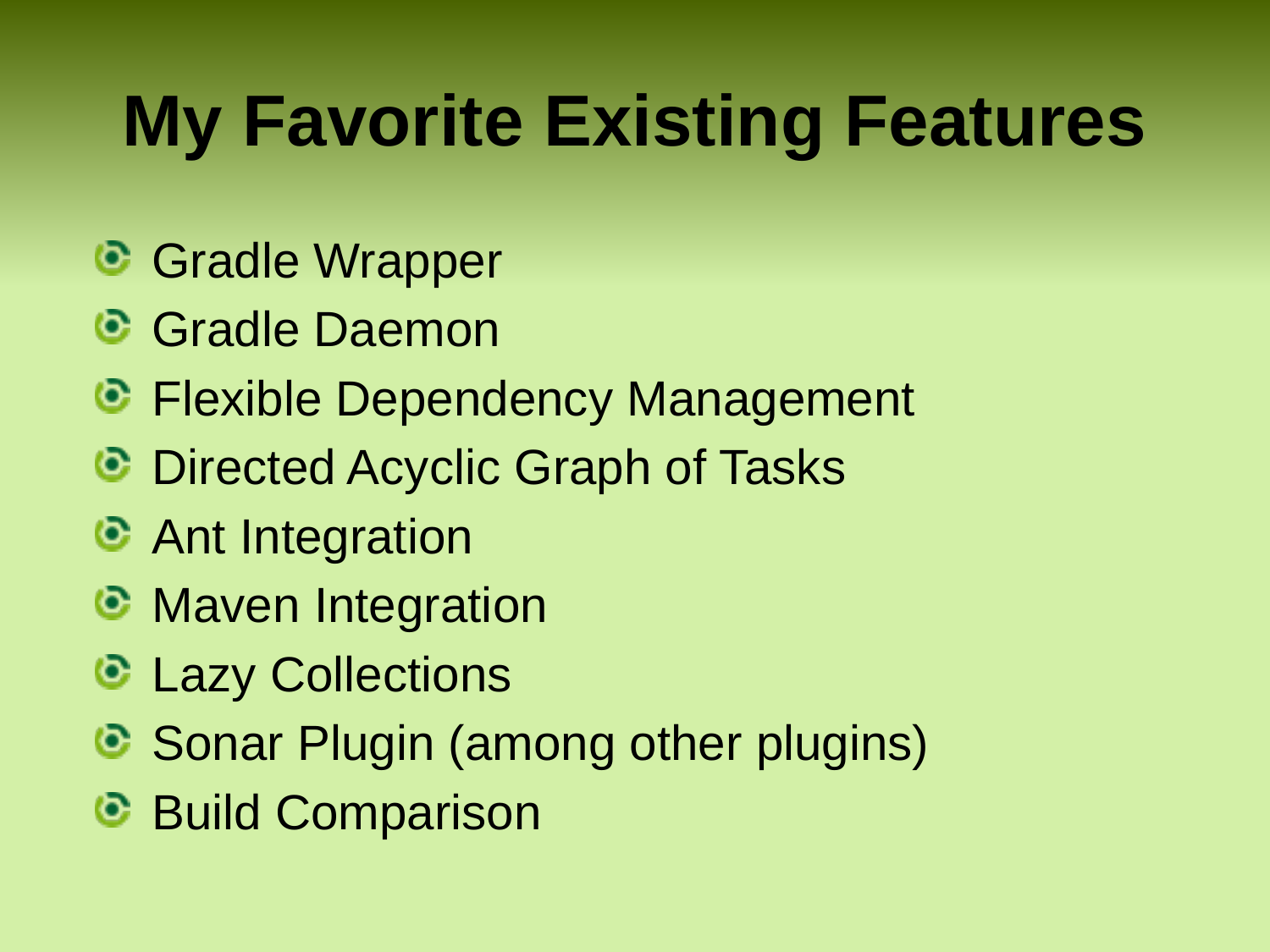

# My Favorite Existing Features
Gradle Wrapper
Gradle Daemon
Flexible Dependency Management
Directed Acyclic Graph of Tasks
Ant Integration
Maven Integration
Lazy Collections
Sonar Plugin (among other plugins)
Build Comparison